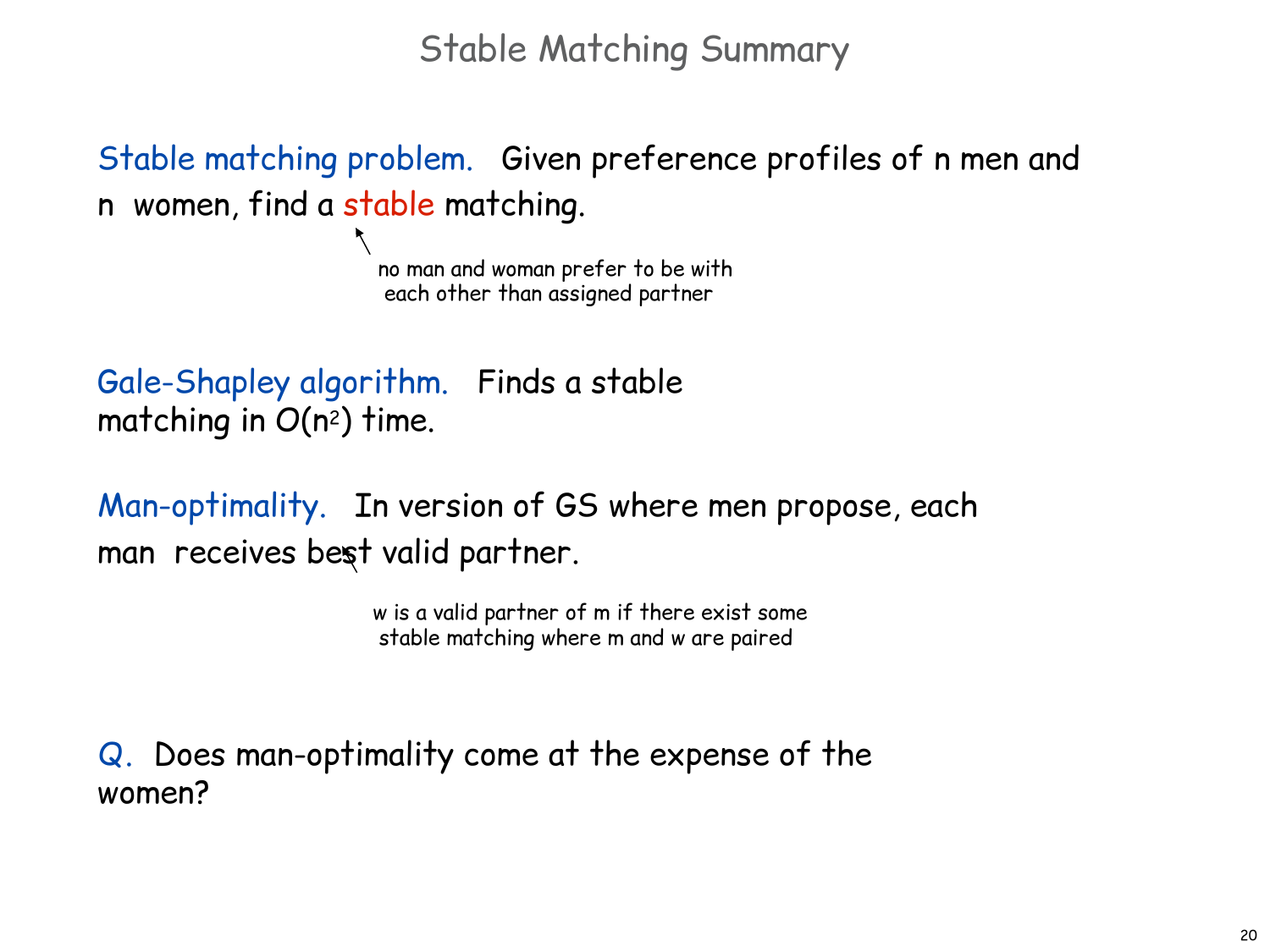

# Stable Matching Summary
Stable matching problem.	Given preference profiles of n men and n  women, find a stable matching.
no man and woman prefer to be with  each other than assigned partner

Gale-Shapley algorithm.	Finds a stable matching in O(n2) time.

Man-optimality.	In version of GS where men propose, each man  receives best valid partner.
w is a valid partner of m if there exist some  stable matching where m and w are paired

Q.	Does man-optimality come at the expense of the women?
20